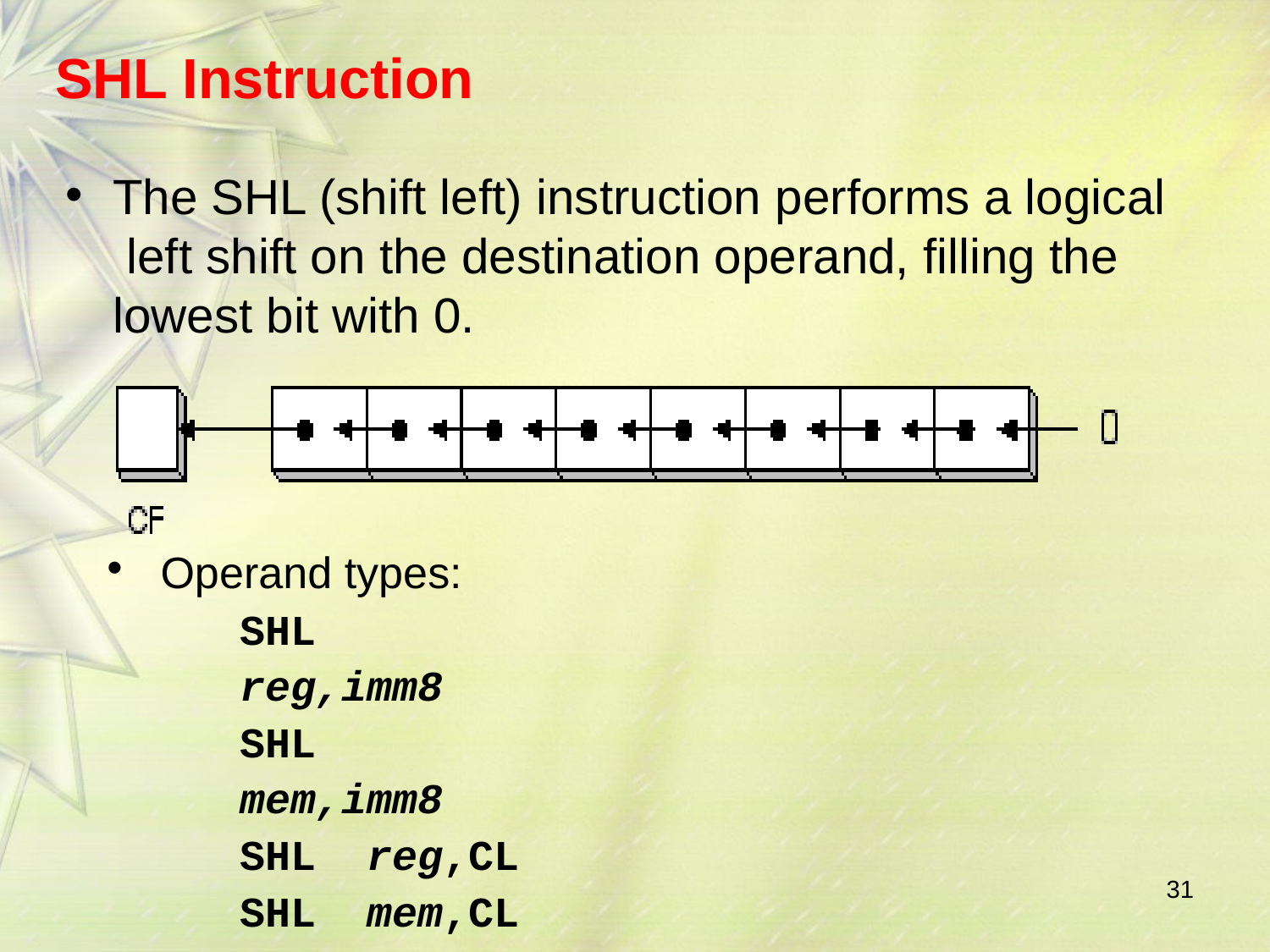

# SHL Instruction
The SHL (shift left) instruction performs a logical  left shift on the destination operand, filling the  lowest bit with 0.

•
Operand types:  SHL	reg,imm8  SHL	mem,imm8  SHL	reg,CL  SHL	mem,CL
31